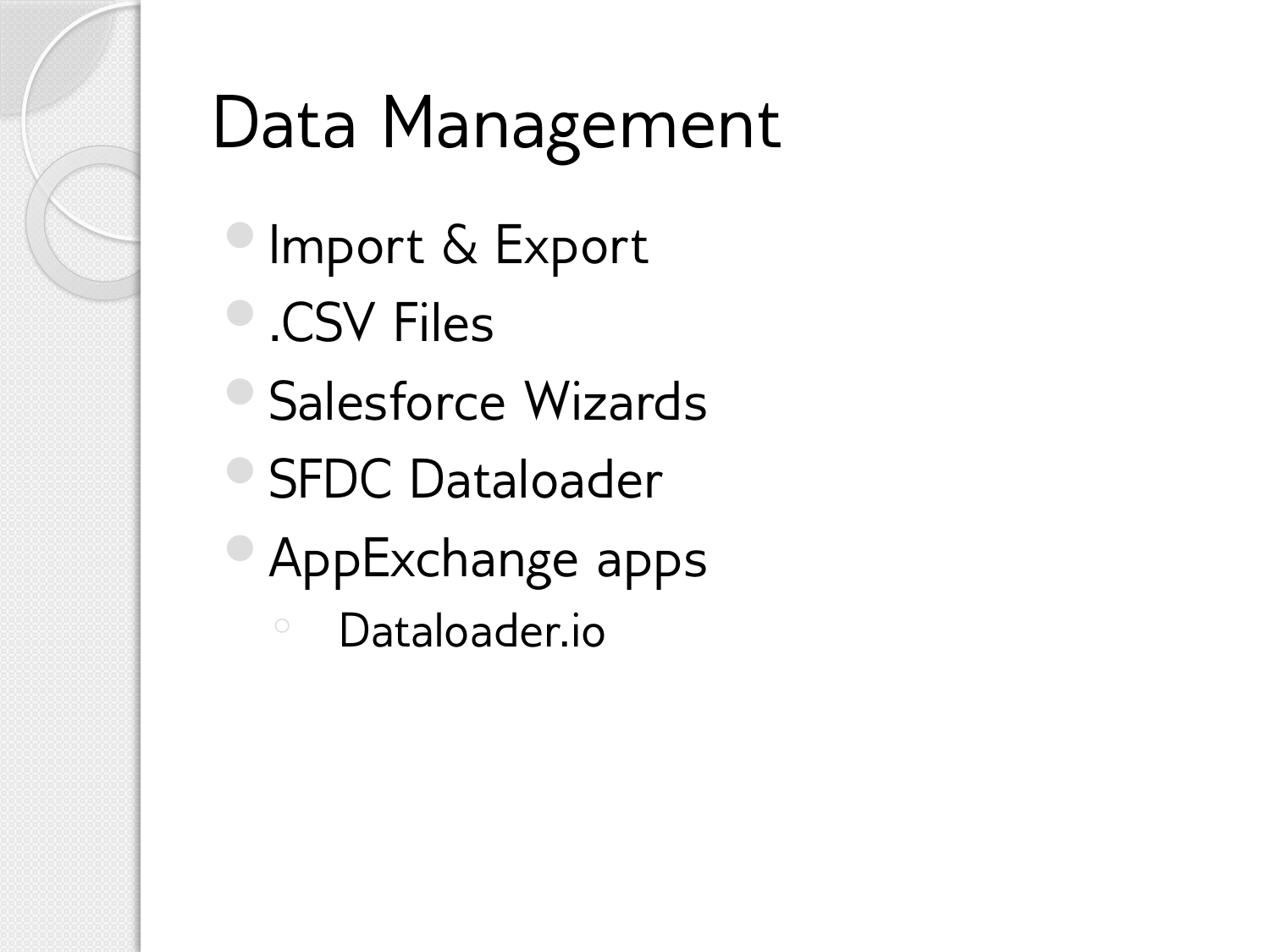

# Data Management
Import & Export
.CSV Files
Salesforce Wizards
SFDC Dataloader
AppExchange apps
Dataloader.io